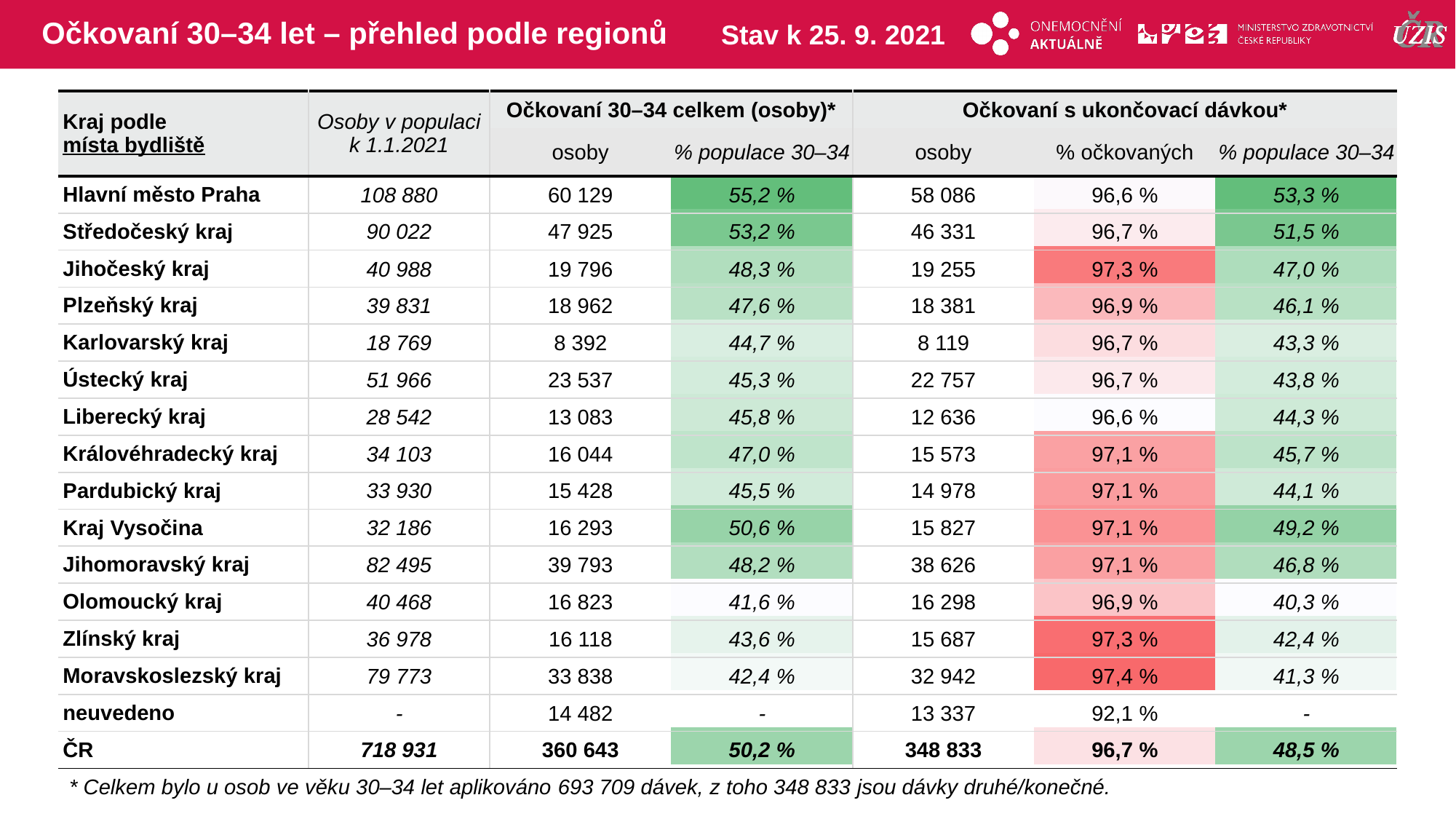

# Očkovaní 30–34 let – přehled podle regionů
Stav k 25. 9. 2021
| Kraj podle místa bydliště | Osoby v populaci k 1.1.2021 | Očkovaní 30–34 celkem (osoby)\* |  | Očkovaní s ukončovací dávkou\* |  |  |
| --- | --- | --- | --- | --- | --- | --- |
|  |  | osoby | % populace 30–34 | osoby | % očkovaných | % populace 30–34 |
| Hlavní město Praha | 108 880 | 60 129 | 55,2 % | 58 086 | 96,6 % | 53,3 % |
| Středočeský kraj | 90 022 | 47 925 | 53,2 % | 46 331 | 96,7 % | 51,5 % |
| Jihočeský kraj | 40 988 | 19 796 | 48,3 % | 19 255 | 97,3 % | 47,0 % |
| Plzeňský kraj | 39 831 | 18 962 | 47,6 % | 18 381 | 96,9 % | 46,1 % |
| Karlovarský kraj | 18 769 | 8 392 | 44,7 % | 8 119 | 96,7 % | 43,3 % |
| Ústecký kraj | 51 966 | 23 537 | 45,3 % | 22 757 | 96,7 % | 43,8 % |
| Liberecký kraj | 28 542 | 13 083 | 45,8 % | 12 636 | 96,6 % | 44,3 % |
| Královéhradecký kraj | 34 103 | 16 044 | 47,0 % | 15 573 | 97,1 % | 45,7 % |
| Pardubický kraj | 33 930 | 15 428 | 45,5 % | 14 978 | 97,1 % | 44,1 % |
| Kraj Vysočina | 32 186 | 16 293 | 50,6 % | 15 827 | 97,1 % | 49,2 % |
| Jihomoravský kraj | 82 495 | 39 793 | 48,2 % | 38 626 | 97,1 % | 46,8 % |
| Olomoucký kraj | 40 468 | 16 823 | 41,6 % | 16 298 | 96,9 % | 40,3 % |
| Zlínský kraj | 36 978 | 16 118 | 43,6 % | 15 687 | 97,3 % | 42,4 % |
| Moravskoslezský kraj | 79 773 | 33 838 | 42,4 % | 32 942 | 97,4 % | 41,3 % |
| neuvedeno | - | 14 482 | - | 13 337 | 92,1 % | - |
| ČR | 718 931 | 360 643 | 50,2 % | 348 833 | 96,7 % | 48,5 % |
|  |  |  |  |  |  |
| --- | --- | --- | --- | --- | --- |
|  |  |  |  |  |  |
|  |  |  |  |  |  |
|  |  |  |  |  |  |
|  |  |  |  |  |  |
|  |  |  |  |  |  |
|  |  |  |  |  |  |
|  |  |  |  |  |  |
|  |  |  |  |  |  |
|  |  |  |  |  |  |
|  |  |  |  |  |  |
|  |  |  |  |  |  |
|  |  |  |  |  |  |
|  |  |  |  |  |  |
|  |  |  |  |  |  |
|  |  |  |  |  |  |
* Celkem bylo u osob ve věku 30–34 let aplikováno 693 709 dávek, z toho 348 833 jsou dávky druhé/konečné.